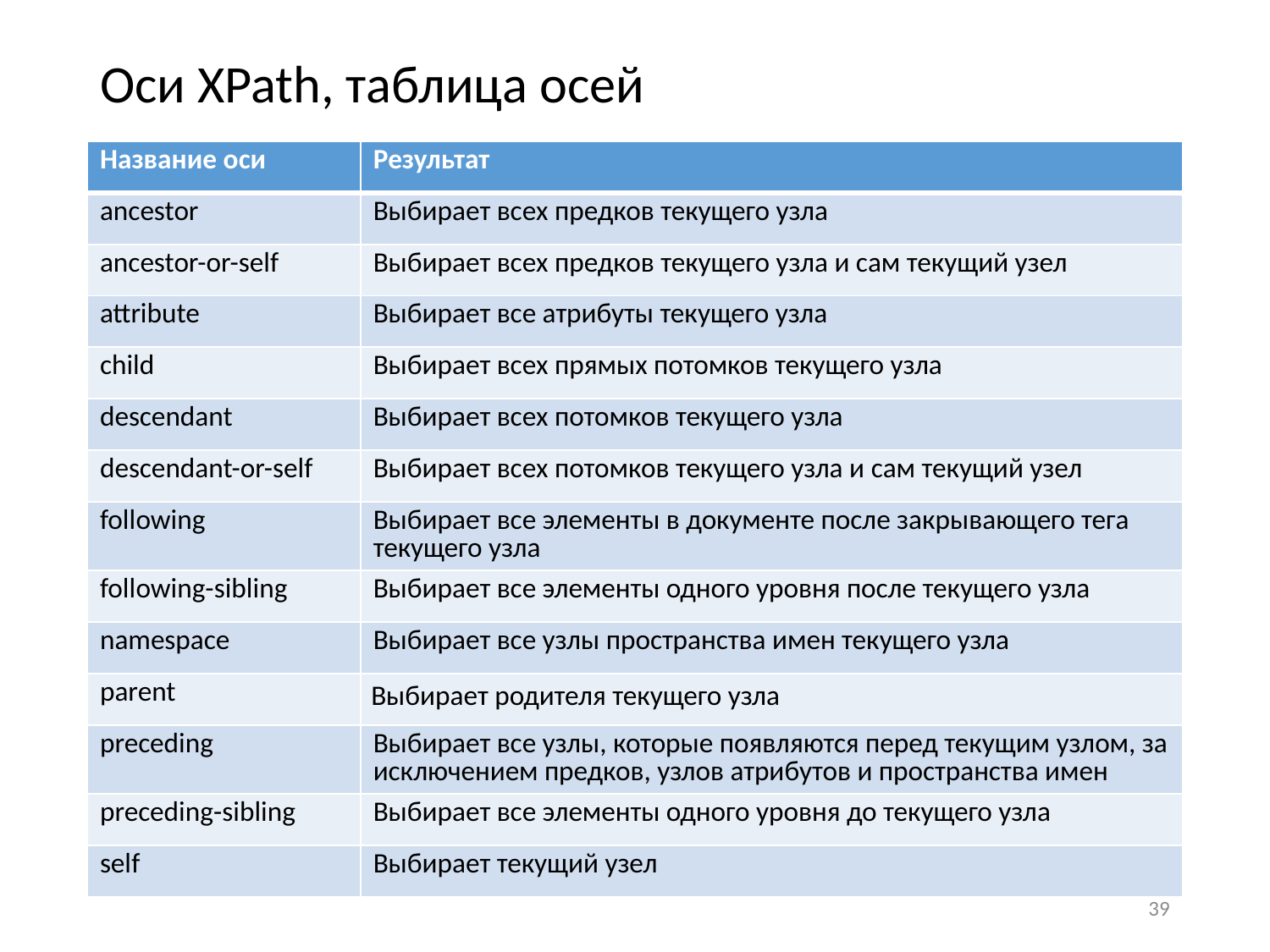

# Оси XPath, таблица осей
| Название оси | Результат |
| --- | --- |
| ancestor | Выбирает всех предков текущего узла |
| ancestor-or-self | Выбирает всех предков текущего узла и сам текущий узел |
| attribute | Выбирает все атрибуты текущего узла |
| child | Выбирает всех прямых потомков текущего узла |
| descendant | Выбирает всех потомков текущего узла |
| descendant-or-self | Выбирает всех потомков текущего узла и сам текущий узел |
| following | Выбирает все элементы в документе после закрывающего тега текущего узла |
| following-sibling | Выбирает все элементы одного уровня после текущего узла |
| namespace | Выбирает все узлы пространства имен текущего узла |
| parent | Выбирает родителя текущего узла |
| preceding | Выбирает все узлы, которые появляются перед текущим узлом, за исключением предков, узлов атрибутов и пространства имен |
| preceding-sibling | Выбирает все элементы одного уровня до текущего узла |
| self | Выбирает текущий узел |
39